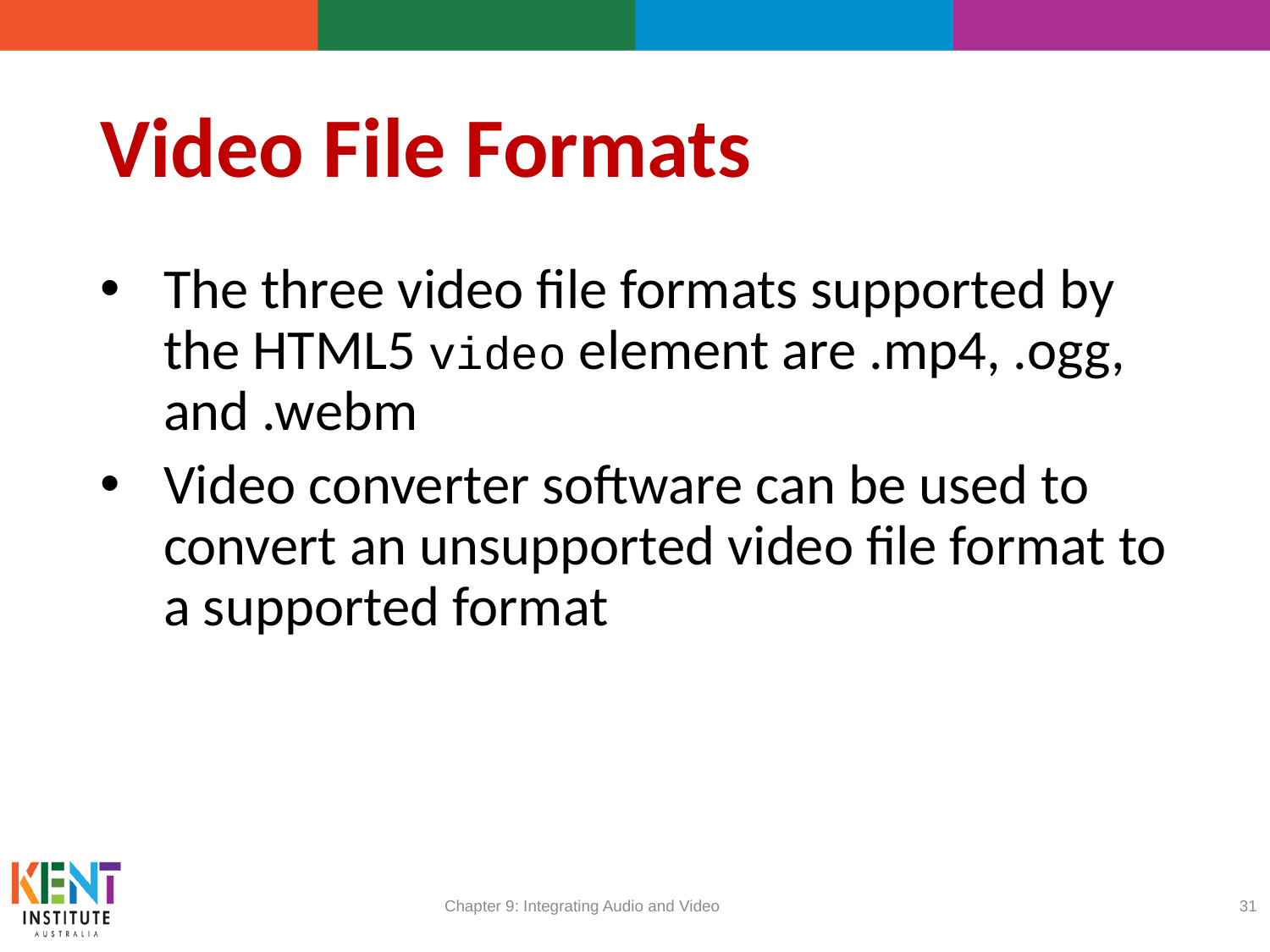

# Video File Formats
The three video file formats supported by the HTML5 video element are .mp4, .ogg, and .webm
Video converter software can be used to convert an unsupported video file format to a supported format
Chapter 9: Integrating Audio and Video
31